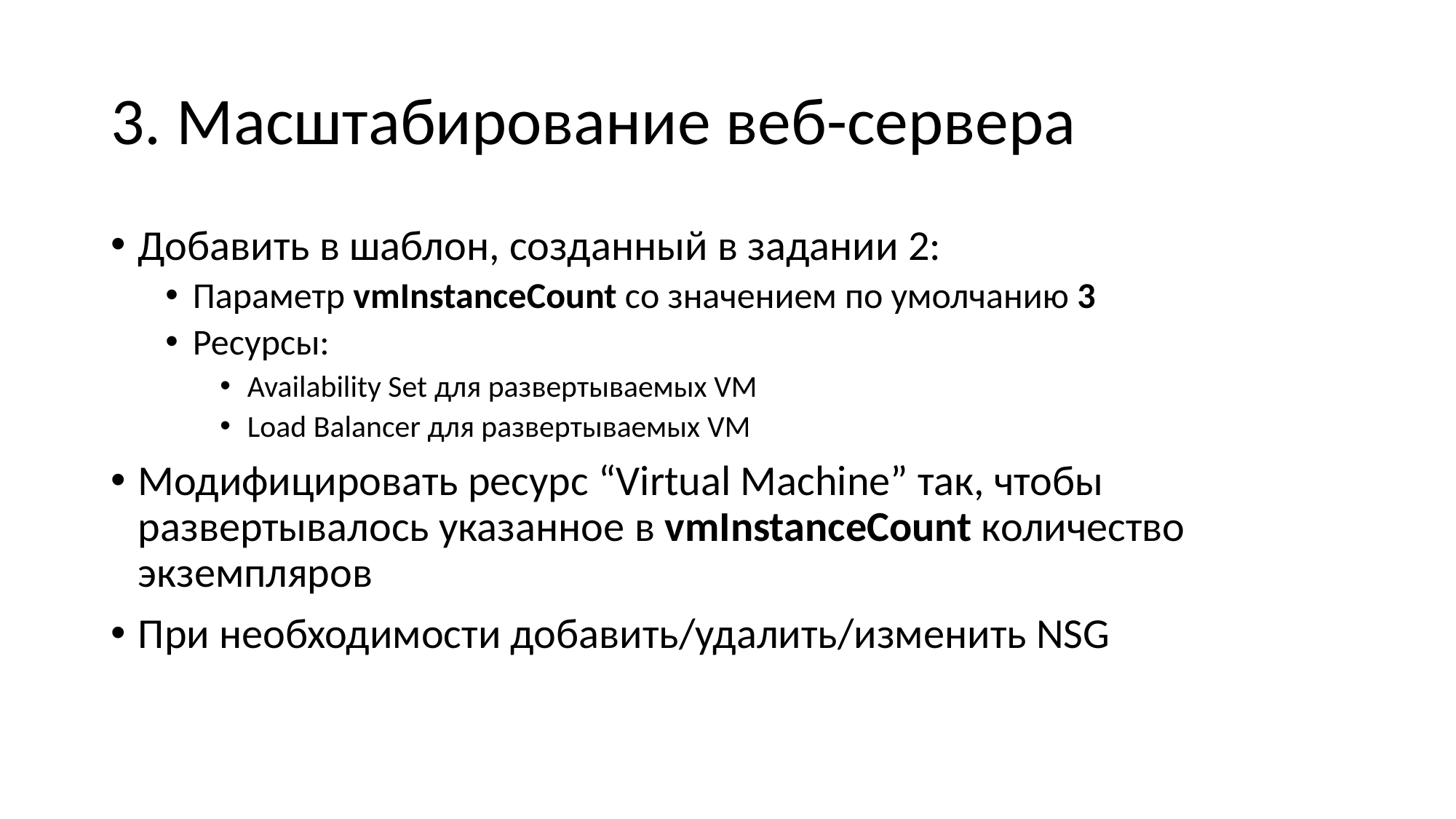

# 3. Масштабирование веб-сервера
Добавить в шаблон, созданный в задании 2:
Параметр vmInstanceCount со значением по умолчанию 3
Ресурсы:
Availability Set для развертываемых VM
Load Balancer для развертываемых VM
Модифицировать ресурс “Virtual Machine” так, чтобы развертывалось указанное в vmInstanceCount количество экземпляров
При необходимости добавить/удалить/изменить NSG